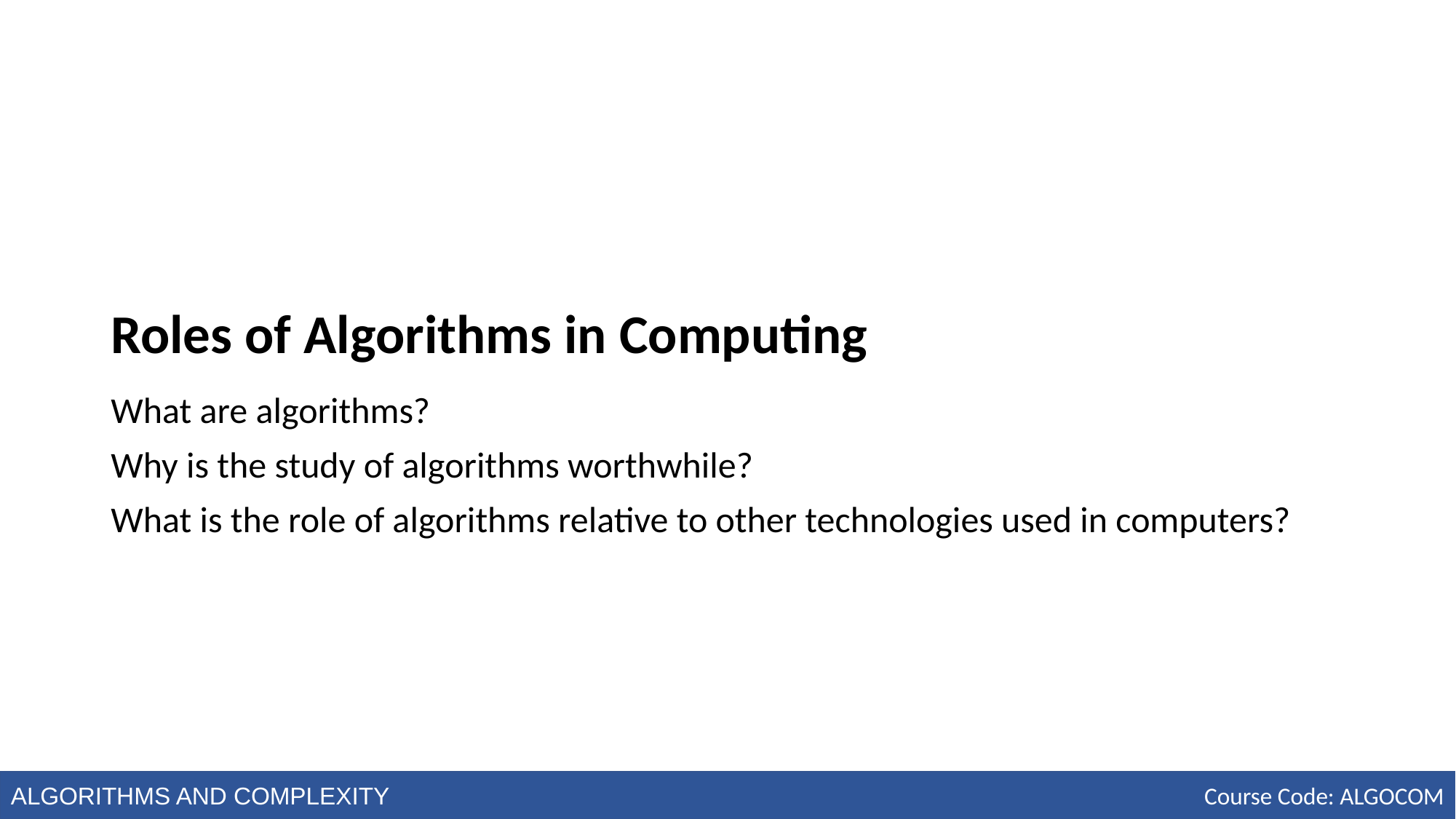

# Roles of Algorithms in Computing
What are algorithms?
Why is the study of algorithms worthwhile?
What is the role of algorithms relative to other technologies used in computers?

ALGORITHMS AND COMPLEXITY
Course Code: ALGOCOM